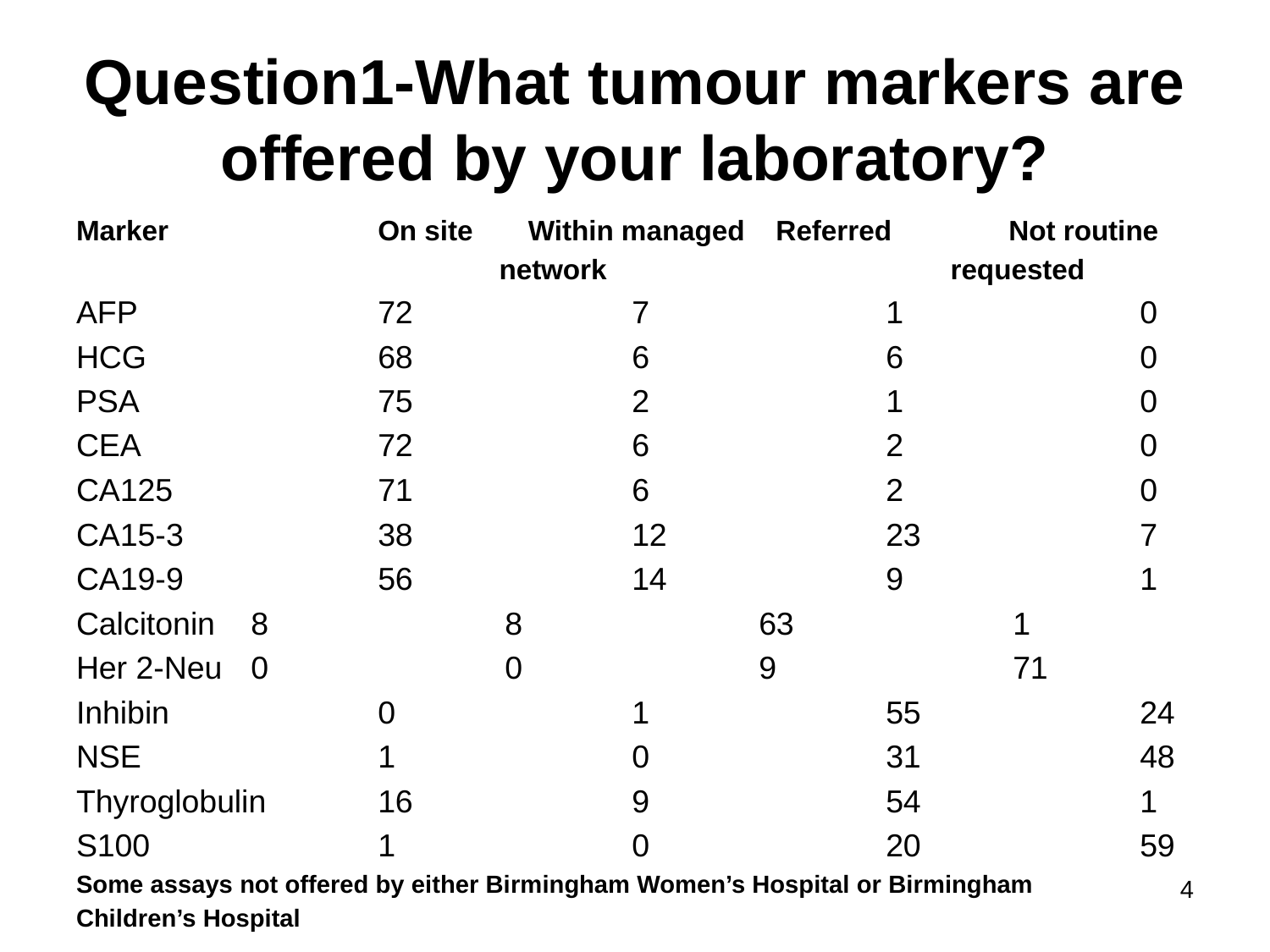

# Question1-What tumour markers are offered by your laboratory?
Marker		On site	   Within managed    Referred               Not routine
                                                      network                                            requested
AFP		72	 	7		1		0
HCG		68		6		6		0
PSA		75		2		1		0
CEA		72		6		2		0
CA125		71		6		2		0
CA15-3		38		12		23		7
CA19-9		56		14		9		1
Calcitonin	8		8		63		1
Her 2-Neu	0		0		9		71
Inhibin		0		1		55		24
NSE		1		0		31		48
Thyroglobulin	16		9		54		1
S100		1		0		20		59
Some assays not offered by either Birmingham Women’s Hospital or Birmingham
Children’s Hospital

4